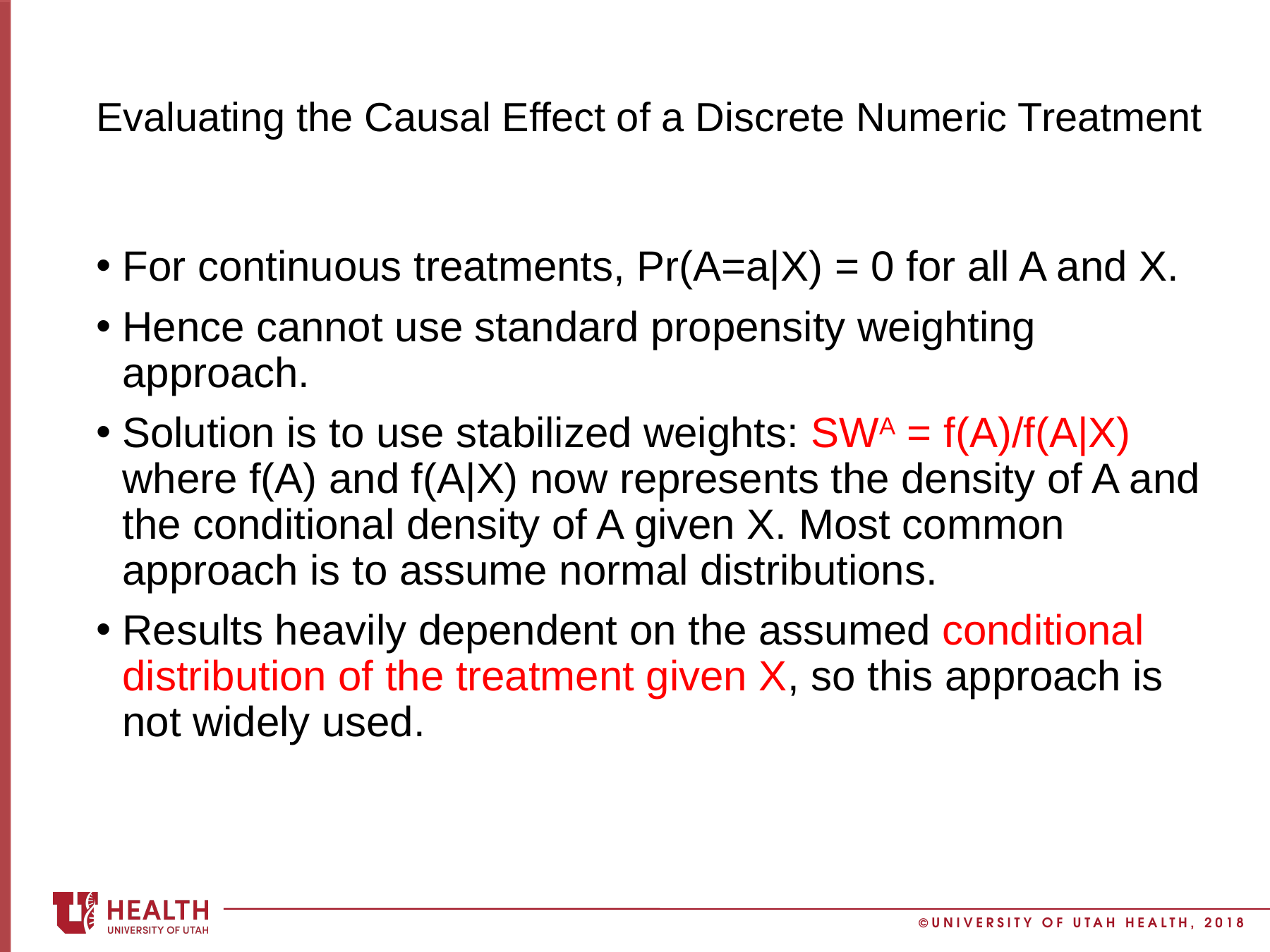

For continuous treatments, Pr(A=a|X) = 0 for all A and X.
Hence cannot use standard propensity weighting approach.
Solution is to use stabilized weights: SWA = f(A)/f(A|X) where f(A) and f(A|X) now represents the density of A and the conditional density of A given X. Most common approach is to assume normal distributions.
Results heavily dependent on the assumed conditional distribution of the treatment given X, so this approach is not widely used.
32
# Evaluating the Causal Effect of a Discrete Numeric Treatment